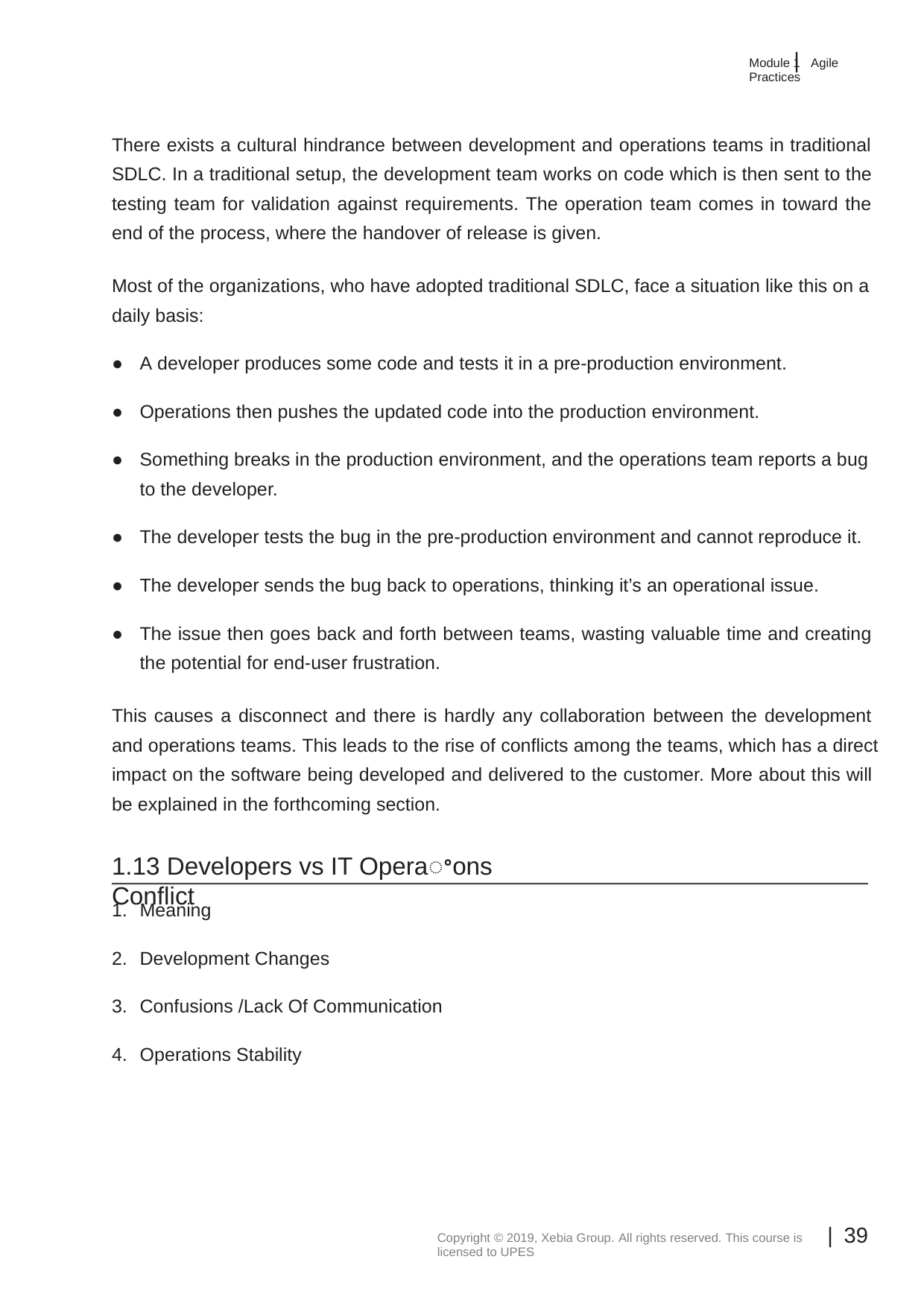

|
Module 1 Agile Practices
There exists a cultural hindrance between development and operations teams in traditional
SDLC. In a traditional setup, the development team works on code which is then sent to the
testing team for validation against requirements. The operation team comes in toward the
end of the process, where the handover of release is given.
Most of the organizations, who have adopted traditional SDLC, face a situation like this on a
daily basis:
● A developer produces some code and tests it in a pre-production environment.
● Operations then pushes the updated code into the production environment.
● Something breaks in the production environment, and the operations team reports a bug
to the developer.
● The developer tests the bug in the pre-production environment and cannot reproduce it.
● The developer sends the bug back to operations, thinking it’s an operational issue.
● The issue then goes back and forth between teams, wasting valuable time and creating
the potential for end-user frustration.
This causes a disconnect and there is hardly any collaboration between the development
and operations teams. This leads to the rise of conﬂicts among the teams, which has a direct
impact on the software being developed and delivered to the customer. More about this will
be explained in the forthcoming section.
1.13 Developers vs IT Operaꢀons Conﬂict

1. Meaning
2. Development Changes
3. Confusions /Lack Of Communication
4. Operations Stability
| 39
Copyright © 2019, Xebia Group. All rights reserved. This course is licensed to UPES